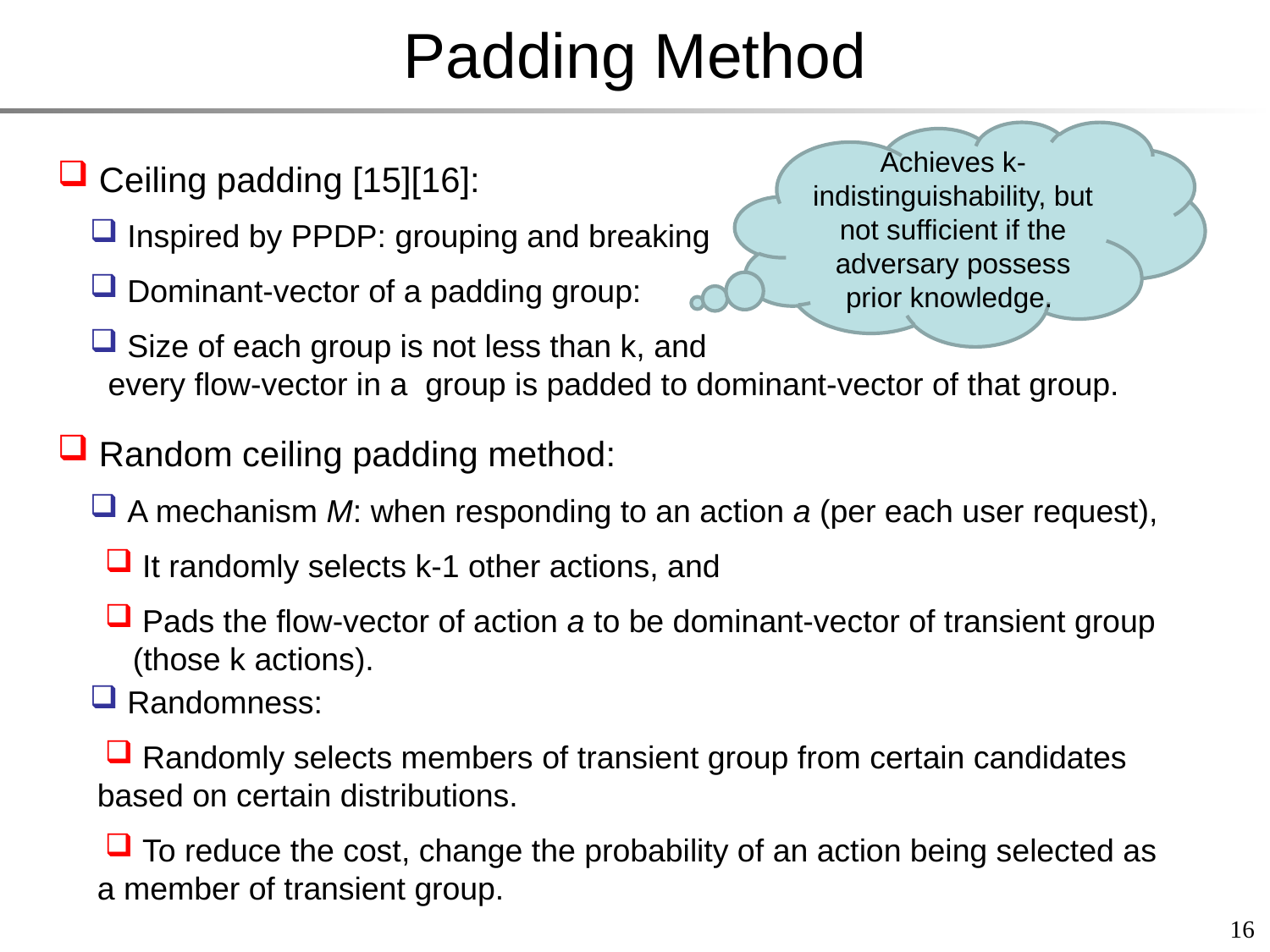

# Padding Method
Achieves k-indistinguishability, but not sufficient if the adversary possess prior knowledge.

 Ceiling padding [15][16]:

 Inspired by PPDP: grouping and breaking

 Dominant-vector of a padding group:

 Size of each group is not less than k, and
    every flow-vector in a  group is padded to dominant-vector of that group.

 Random ceiling padding method:

 A mechanism M: when responding to an action a (per each user request),

 It randomly selects k-1 other actions, and

 Pads the flow-vector of action a to be dominant-vector of transient group
    (those k actions).

 Randomness:

 Randomly selects members of transient group from certain candidates based on certain distributions.

 To reduce the cost, change the probability of an action being selected as a member of transient group.
16